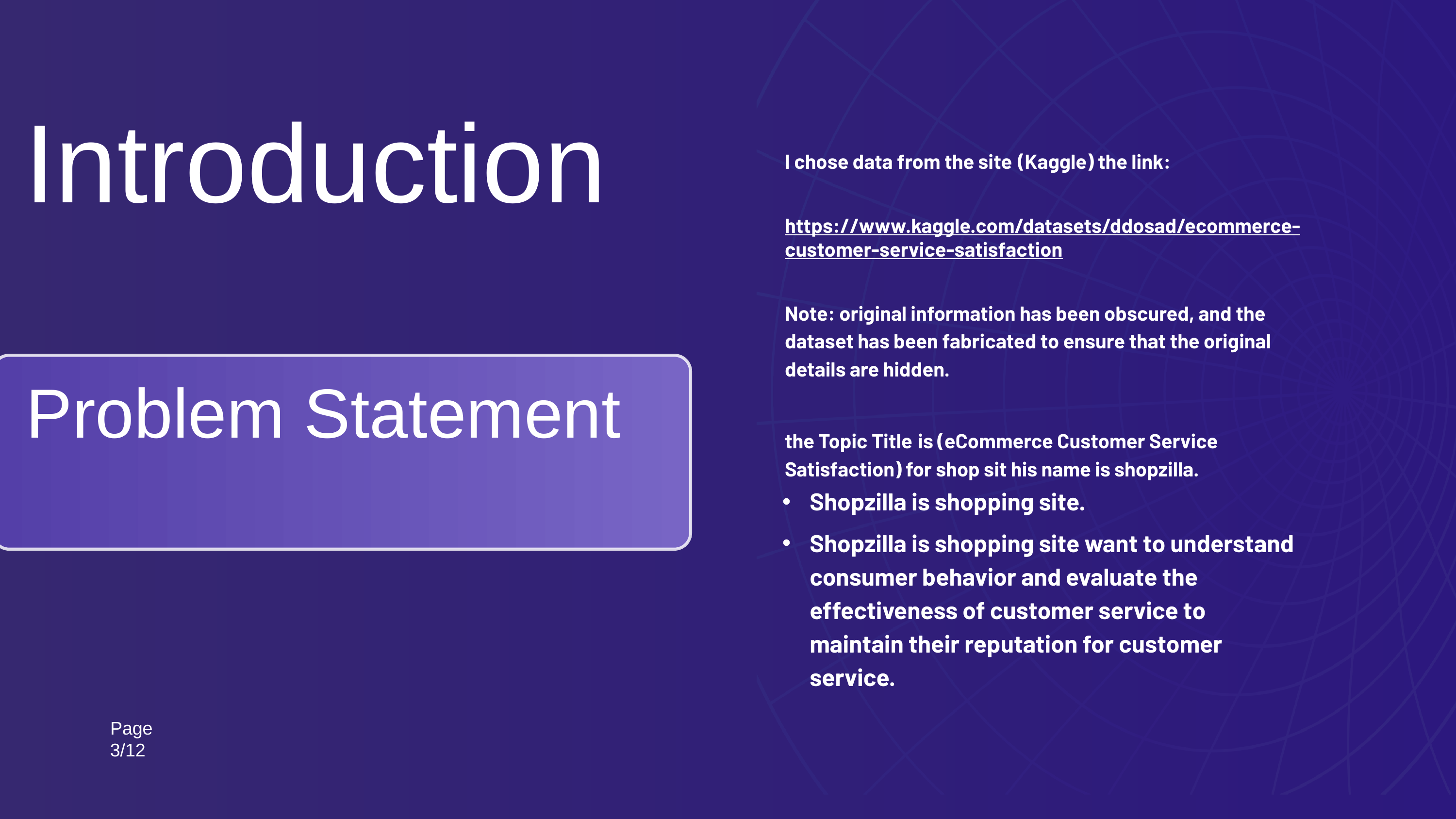

Introduction
I chose data from the site (Kaggle) the link:
 https://www.kaggle.com/datasets/ddosad/ecommerce-customer-service-satisfaction
Note: original information has been obscured, and the dataset has been fabricated to ensure that the original details are hidden.

the Topic Title is (eCommerce Customer Service Satisfaction) for shop sit his name is shopzilla.

Problem Statement
Shopzilla is shopping site.
Shopzilla is shopping site want to understand consumer behavior and evaluate the effectiveness of customer service to maintain their reputation for customer service.
Page
3/12